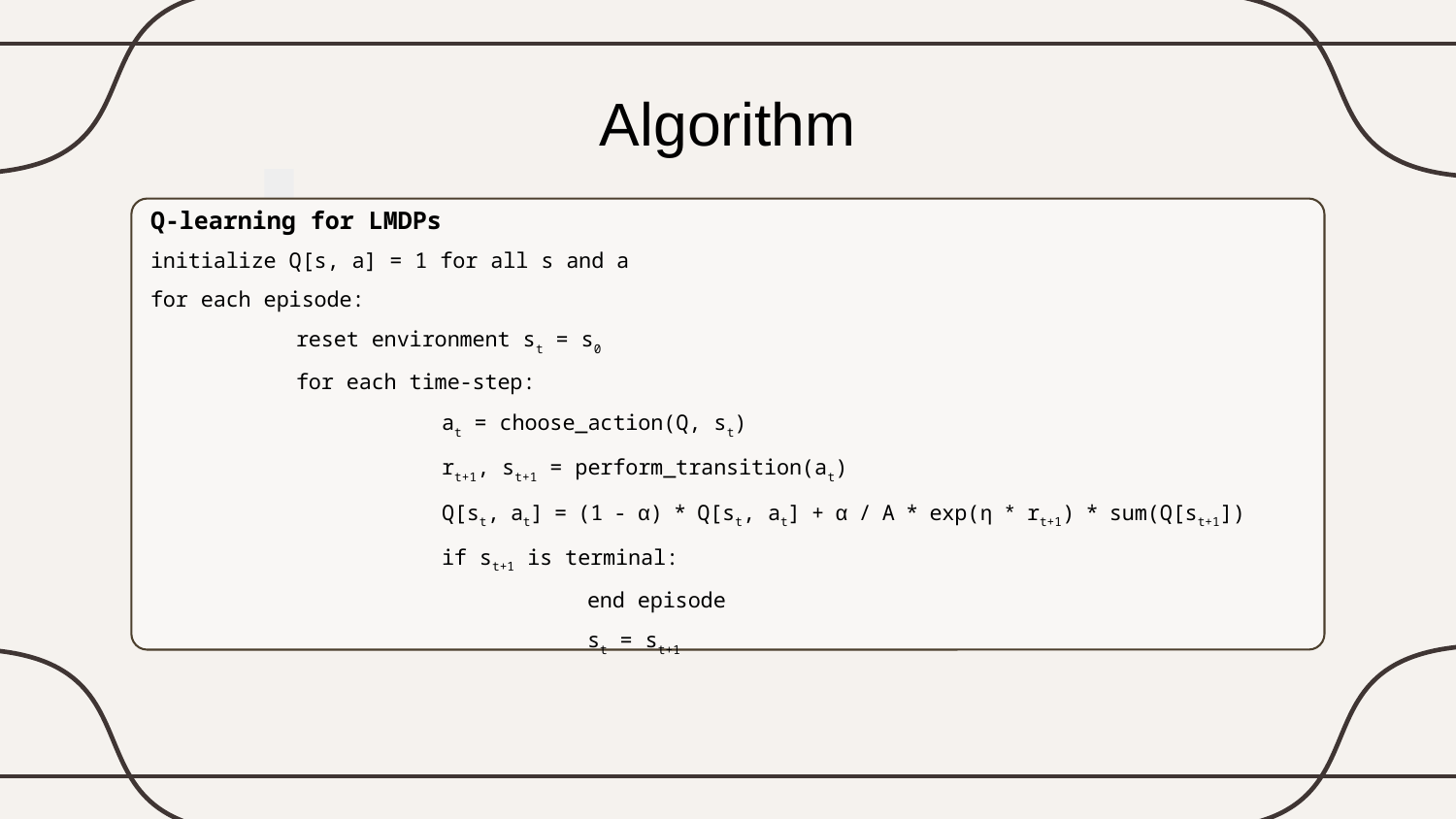

# Algorithm

Q-learning for LMDPs
initialize Q[s, a] = 1 for all s and a
for each episode:
	reset environment st = s0
	for each time-step:
		at = choose_action(Q, st)
		rt+1, st+1 = perform_transition(at)
		Q[st, at] = (1 - α) * Q[st, at] + α / A * exp(η * rt+1) * sum(Q[st+1])
		if st+1 is terminal:
			end episode
			st = st+1